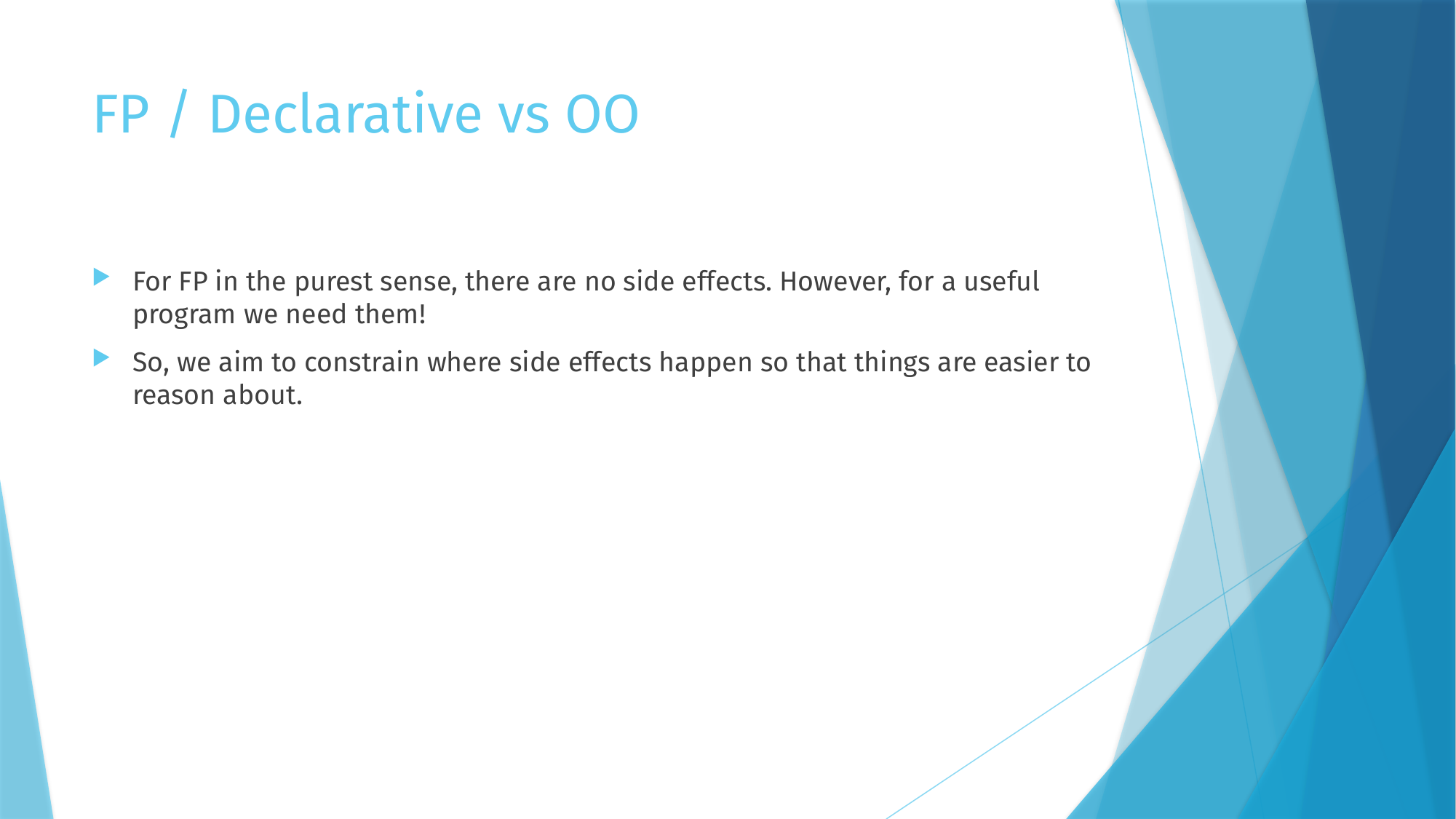

# FP / Declarative vs OO
For FP in the purest sense, there are no side effects. However, for a useful program we need them!
So, we aim to constrain where side effects happen so that things are easier to reason about.